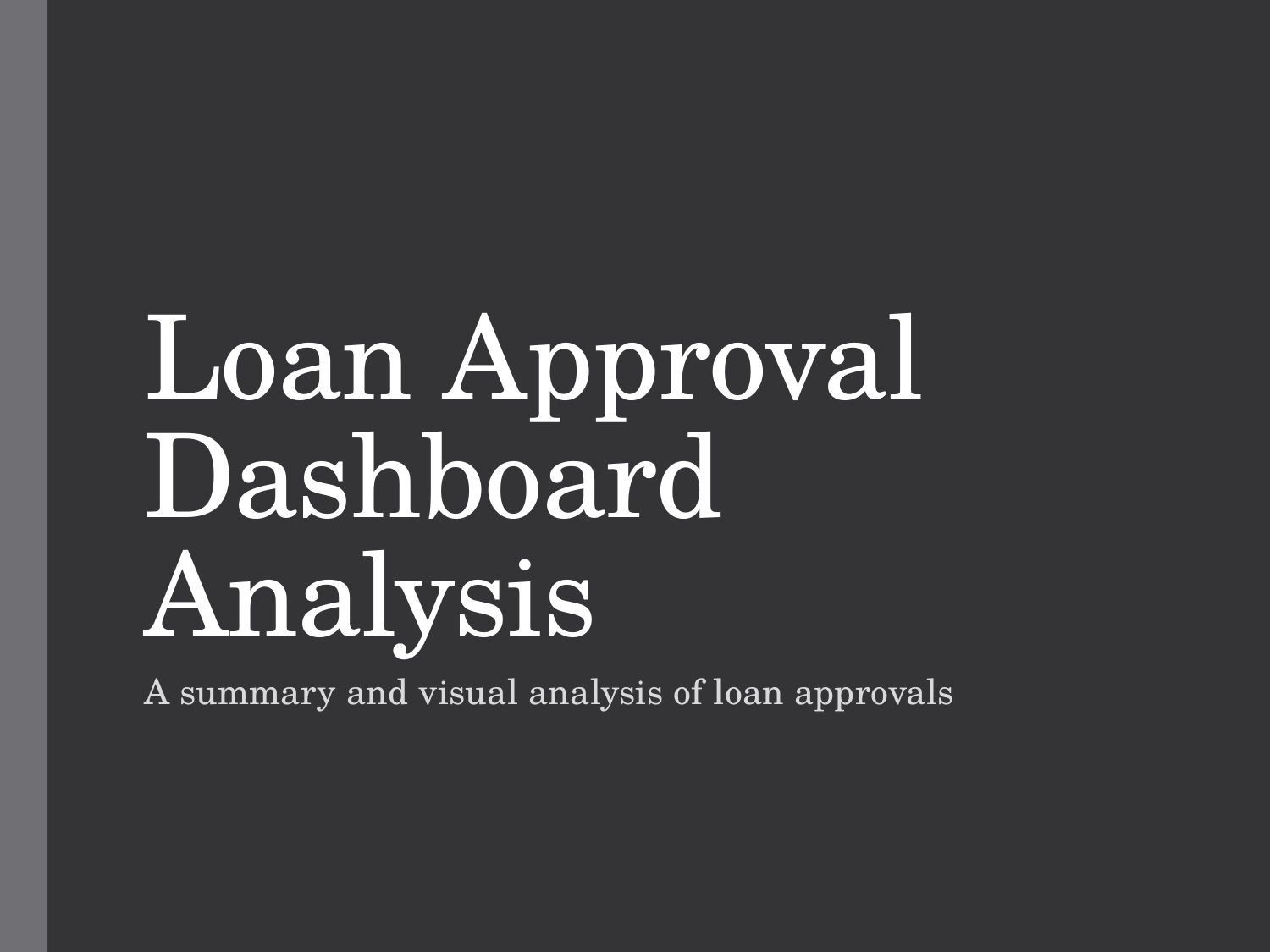

# Loan Approval Dashboard Analysis
A summary and visual analysis of loan approvals